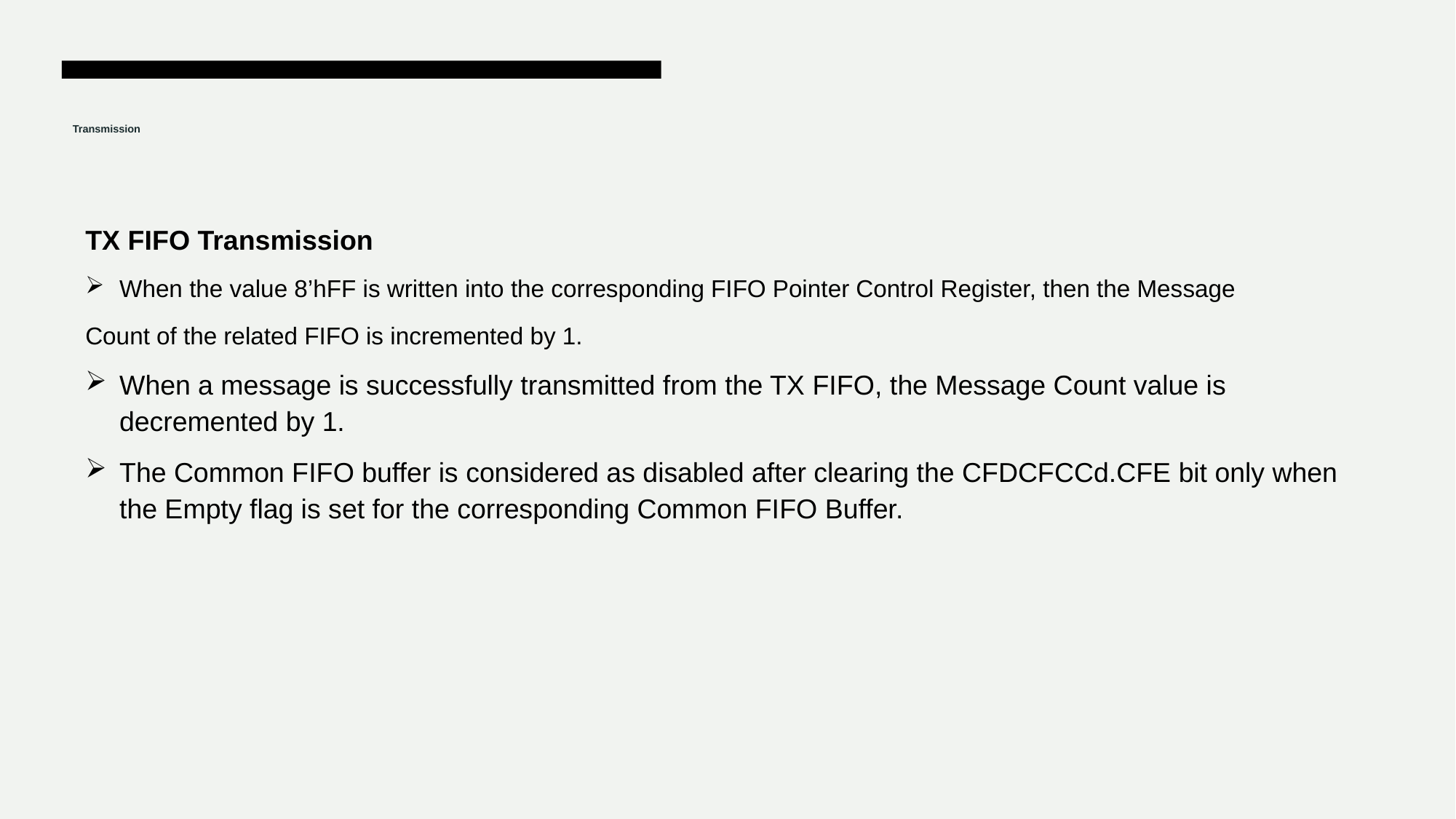

# Transmission
TX FIFO Transmission
When the value 8’hFF is written into the corresponding FIFO Pointer Control Register, then the Message
Count of the related FIFO is incremented by 1.
When a message is successfully transmitted from the TX FIFO, the Message Count value is decremented by 1.
The Common FIFO buffer is considered as disabled after clearing the CFDCFCCd.CFE bit only when the Empty flag is set for the corresponding Common FIFO Buffer.